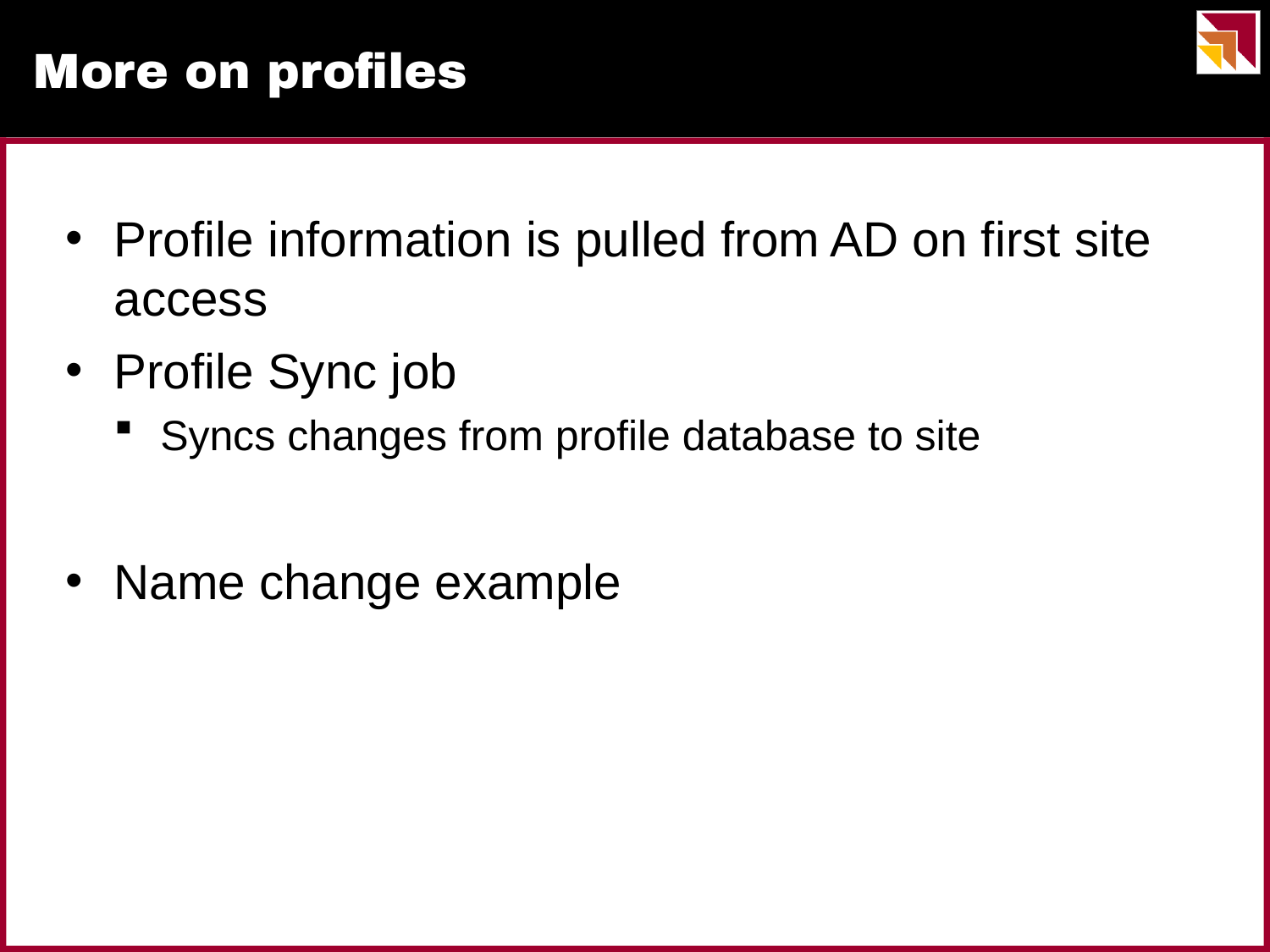

# More on profiles
Profile information is pulled from AD on first site access
Profile Sync job
Syncs changes from profile database to site

Name change example